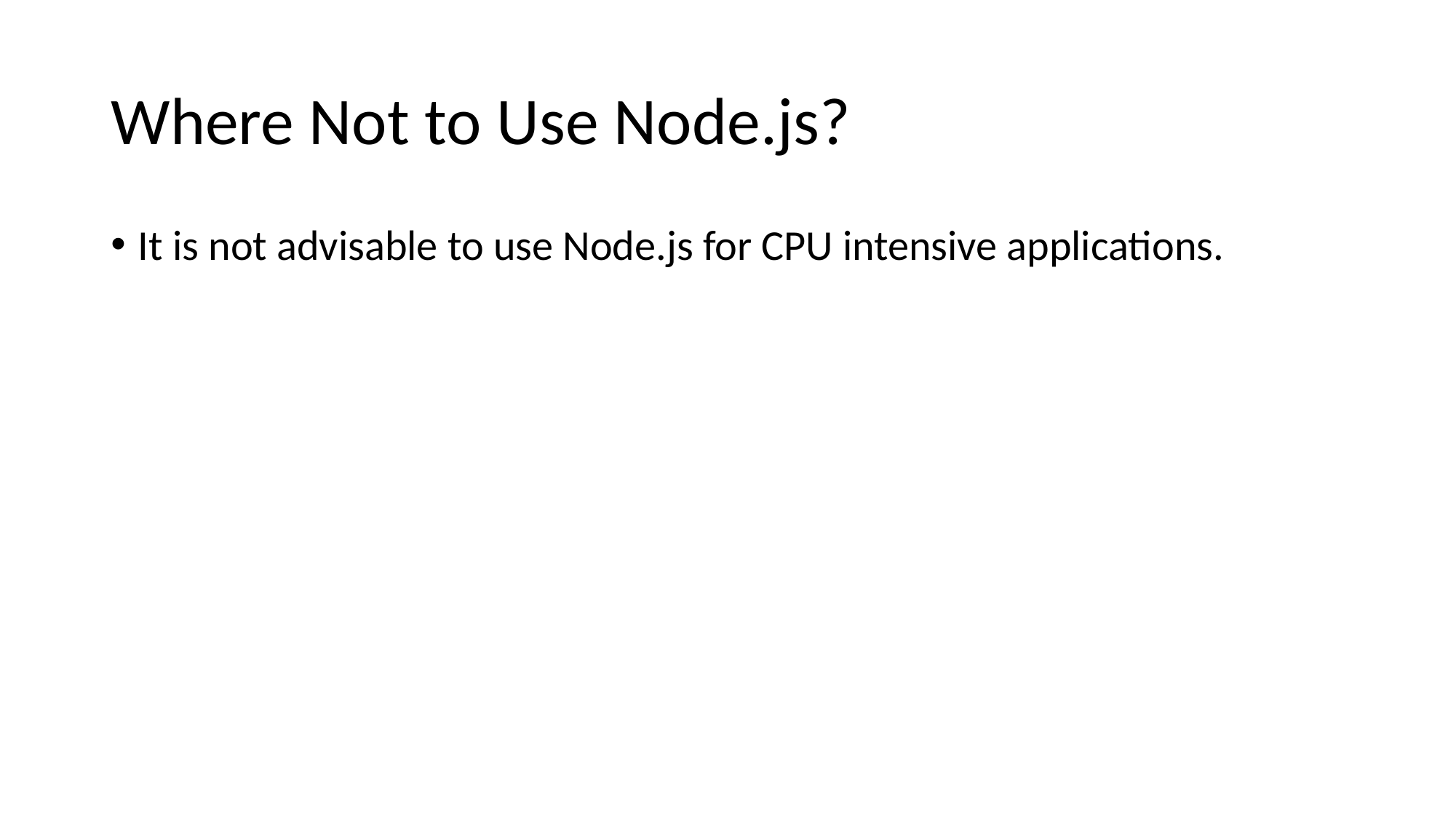

# Where Not to Use Node.js?
It is not advisable to use Node.js for CPU intensive applications.